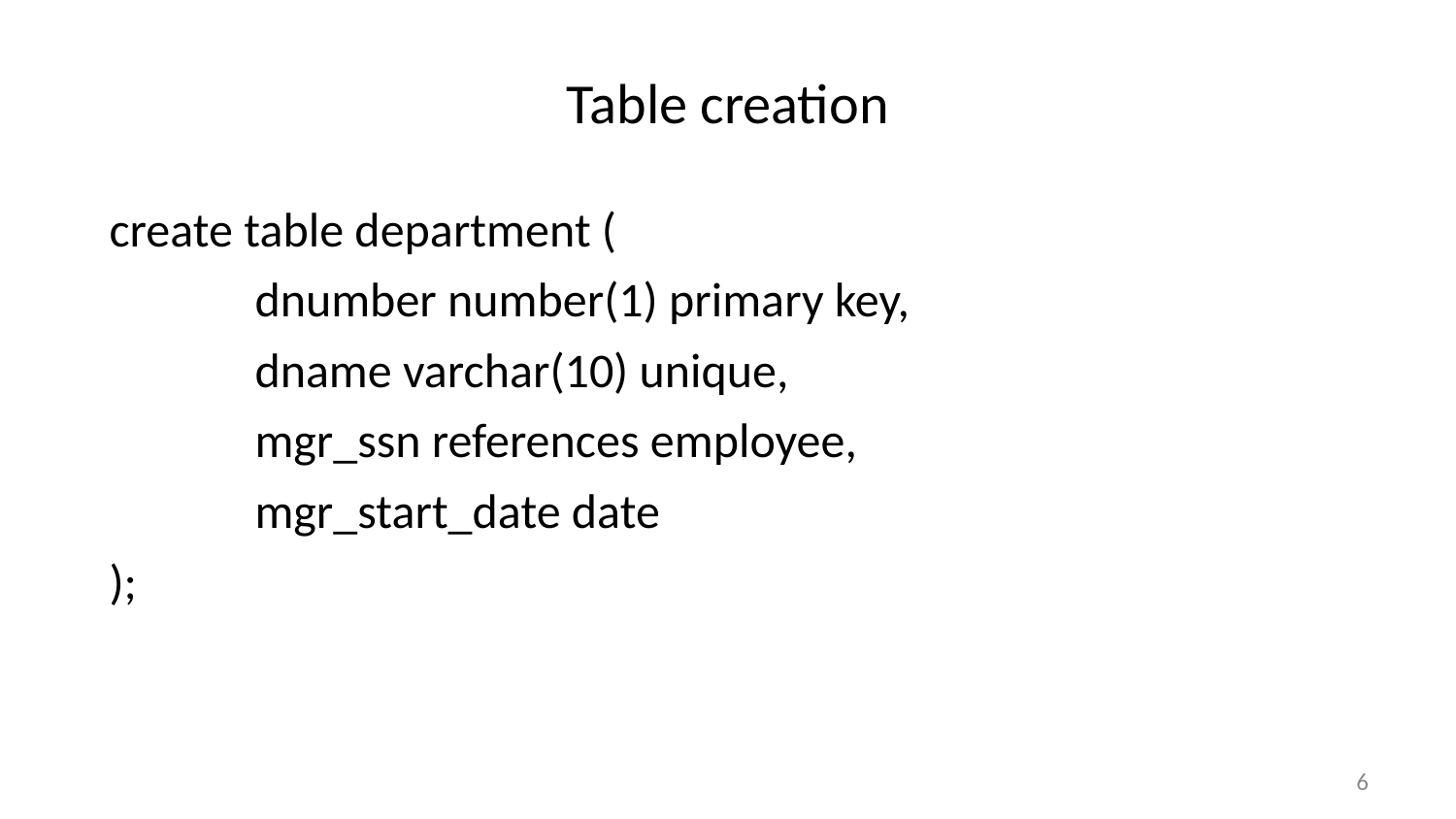

# Table creation
create table department (
	dnumber number(1) primary key,
	dname varchar(10) unique,
	mgr_ssn references employee,
	mgr_start_date date
);
6